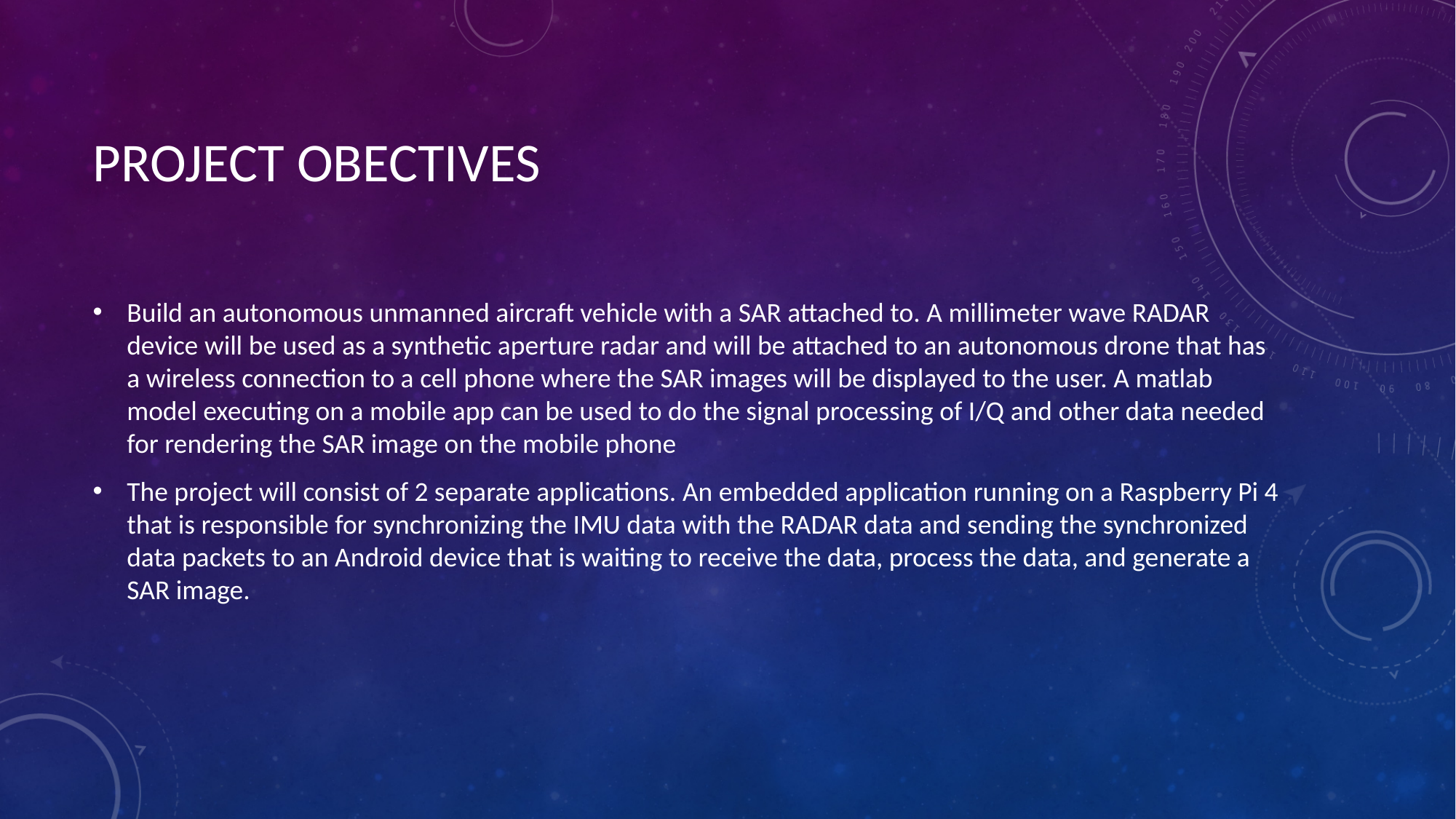

# PROJECT OBECTIVES
Build an autonomous unmanned aircraft vehicle with a SAR attached to. A millimeter wave RADAR device will be used as a synthetic aperture radar and will be attached to an autonomous drone that has a wireless connection to a cell phone where the SAR images will be displayed to the user. A matlab model executing on a mobile app can be used to do the signal processing of I/Q and other data needed for rendering the SAR image on the mobile phone
The project will consist of 2 separate applications. An embedded application running on a Raspberry Pi 4 that is responsible for synchronizing the IMU data with the RADAR data and sending the synchronized data packets to an Android device that is waiting to receive the data, process the data, and generate a SAR image.